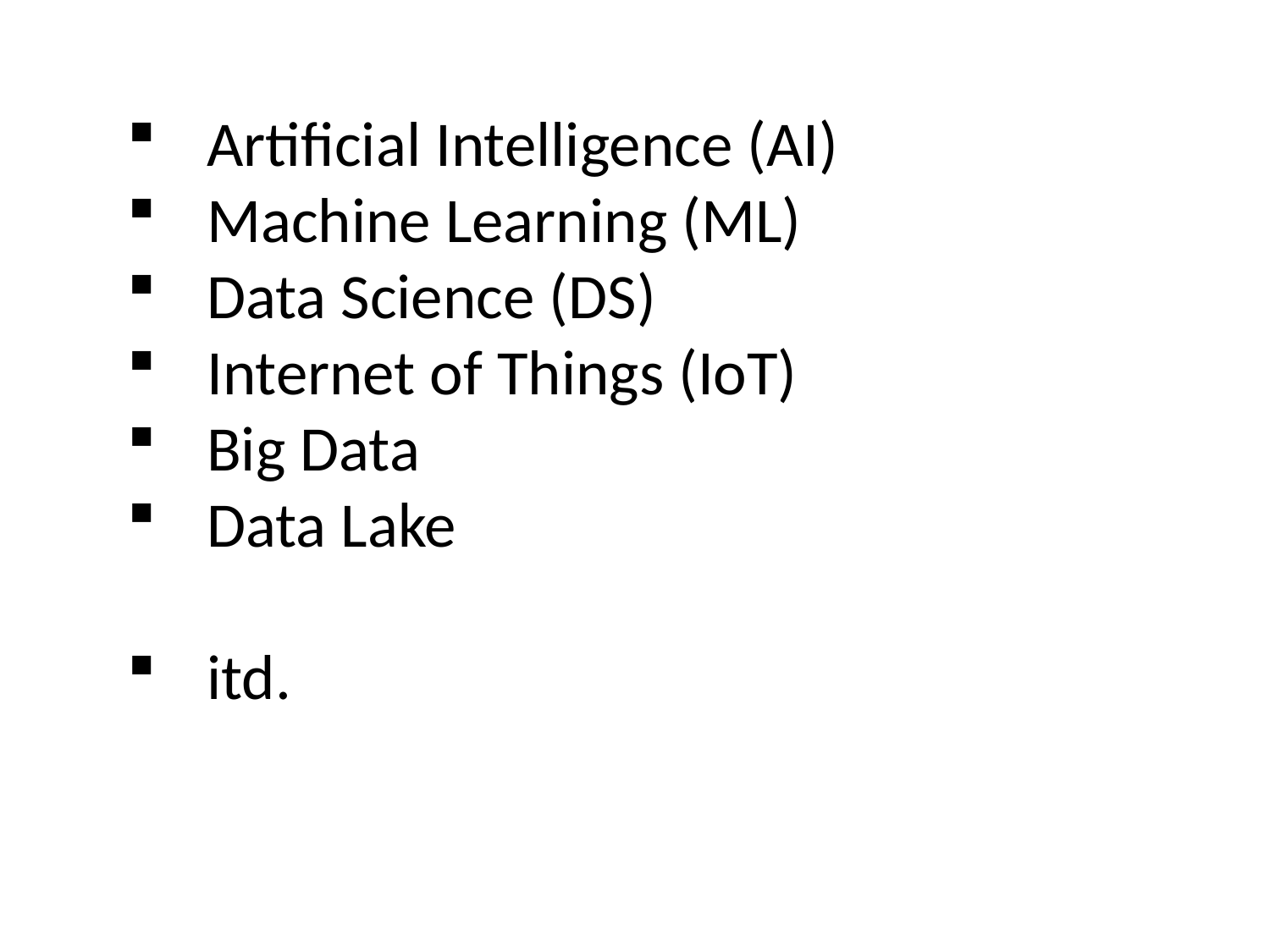

Artificial Intelligence (AI)
Machine Learning (ML)
Data Science (DS)
Internet of Things (IoT)
Big Data
Data Lake

itd.